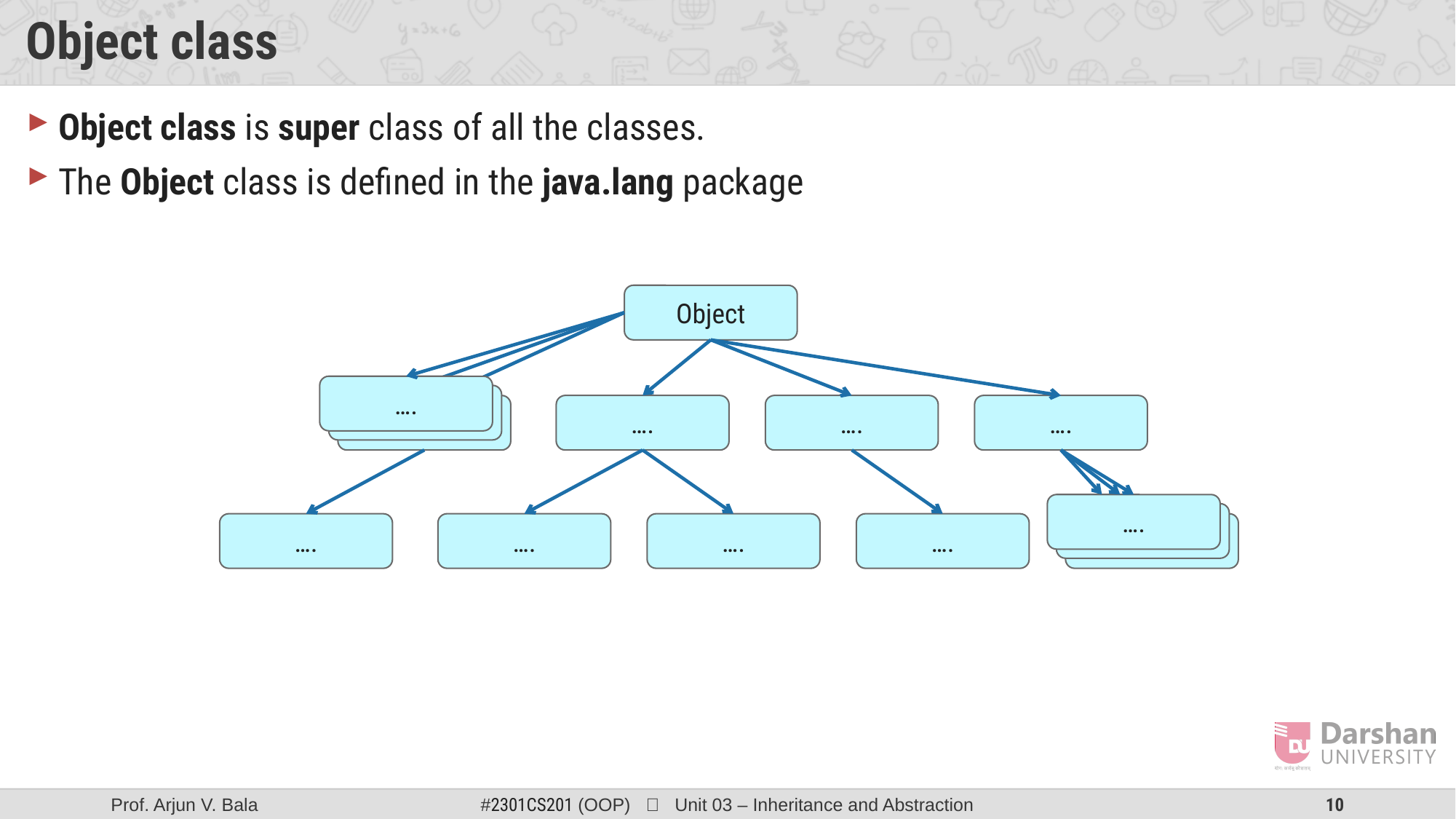

# Object class
Object class is super class of all the classes.
The Object class is defined in the java.lang package

Object
….
….
….
….
….
….
….
….
….
….
….
….
….